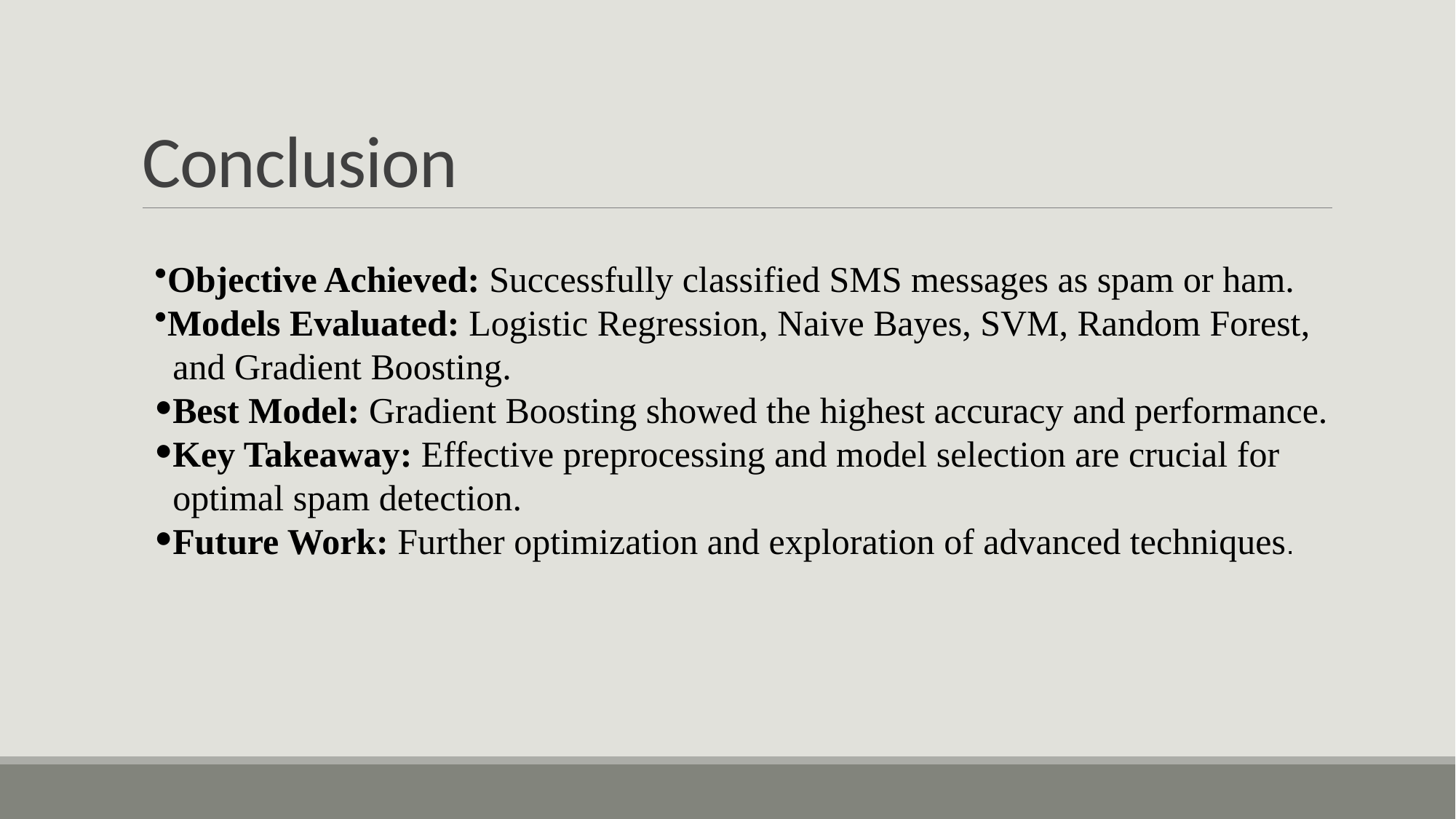

# Conclusion
Objective Achieved: Successfully classified SMS messages as spam or ham.
Models Evaluated: Logistic Regression, Naive Bayes, SVM, Random Forest,
  and Gradient Boosting.
Best Model: Gradient Boosting showed the highest accuracy and performance.
Key Takeaway: Effective preprocessing and model selection are crucial for
  optimal spam detection.
Future Work: Further optimization and exploration of advanced techniques.